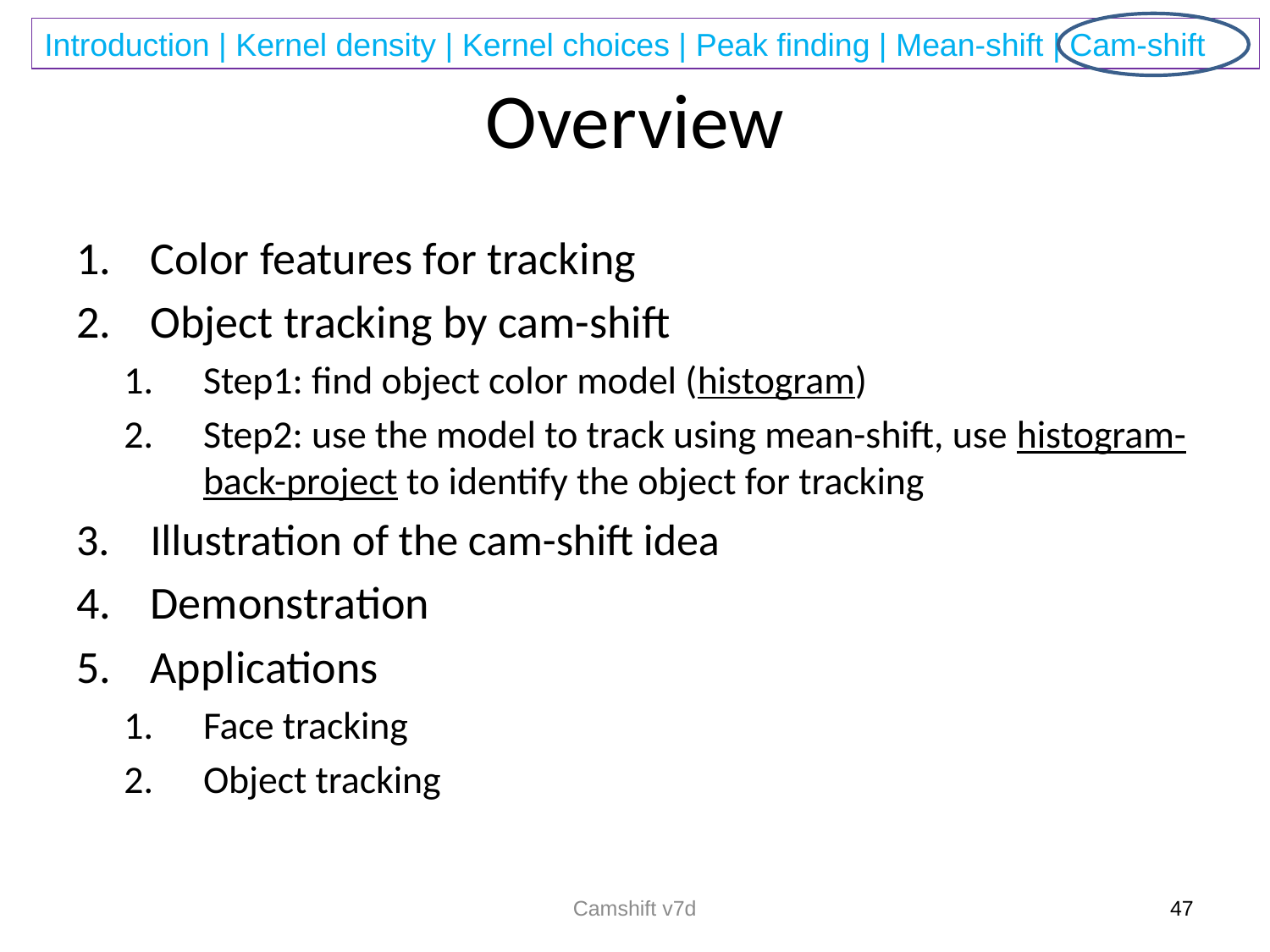

# Overview
Color features for tracking
Object tracking by cam-shift
Step1: find object color model (histogram)
Step2: use the model to track using mean-shift, use histogram-back-project to identify the object for tracking
Illustration of the cam-shift idea
Demonstration
Applications
Face tracking
Object tracking
Camshift v7d
47